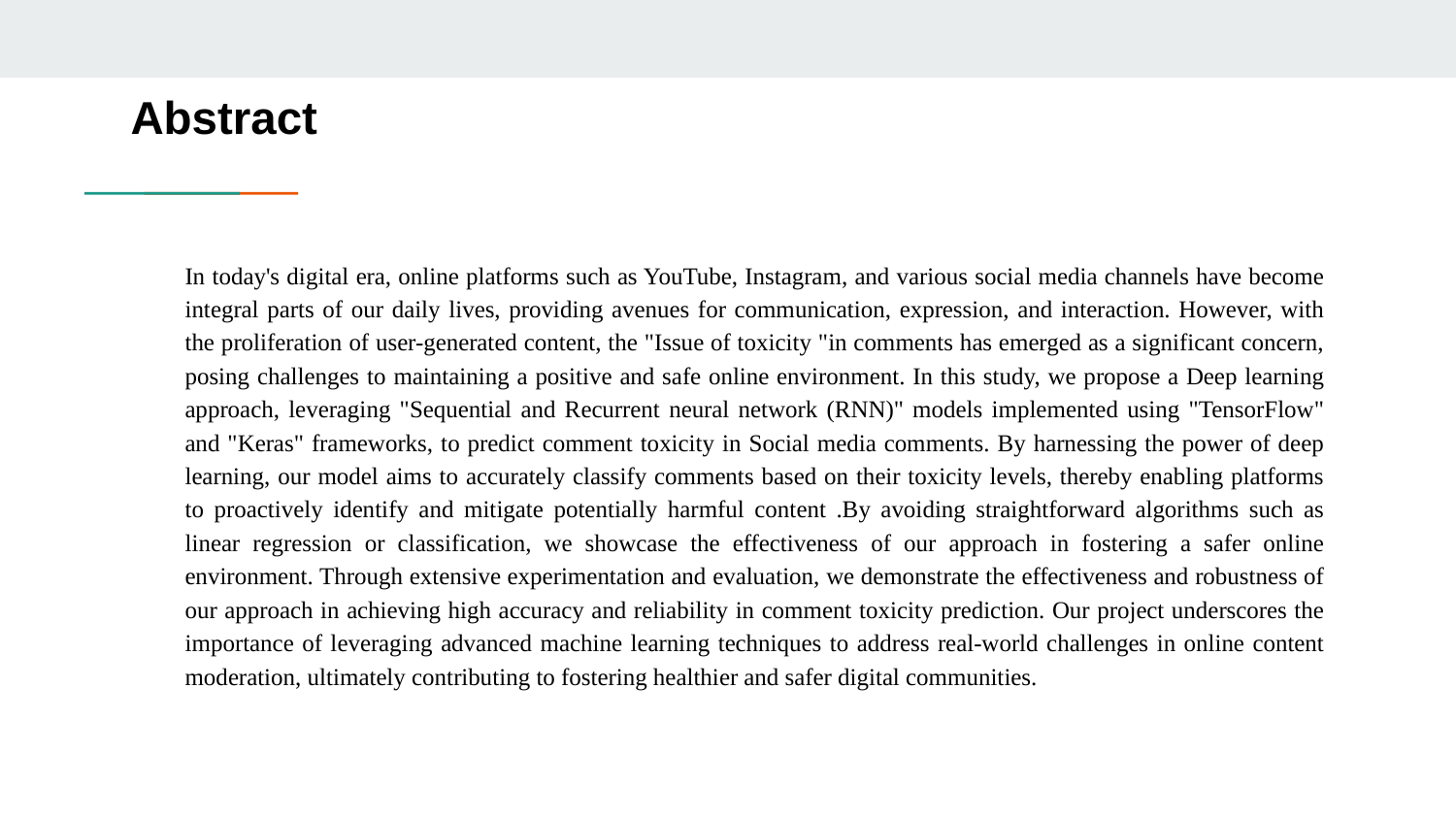

# Abstract
In today's digital era, online platforms such as YouTube, Instagram, and various social media channels have become integral parts of our daily lives, providing avenues for communication, expression, and interaction. However, with the proliferation of user-generated content, the "Issue of toxicity "in comments has emerged as a significant concern, posing challenges to maintaining a positive and safe online environment. In this study, we propose a Deep learning approach, leveraging "Sequential and Recurrent neural network (RNN)" models implemented using "TensorFlow" and "Keras" frameworks, to predict comment toxicity in Social media comments. By harnessing the power of deep learning, our model aims to accurately classify comments based on their toxicity levels, thereby enabling platforms to proactively identify and mitigate potentially harmful content .By avoiding straightforward algorithms such as linear regression or classification, we showcase the effectiveness of our approach in fostering a safer online environment. Through extensive experimentation and evaluation, we demonstrate the effectiveness and robustness of our approach in achieving high accuracy and reliability in comment toxicity prediction. Our project underscores the importance of leveraging advanced machine learning techniques to address real-world challenges in online content moderation, ultimately contributing to fostering healthier and safer digital communities.